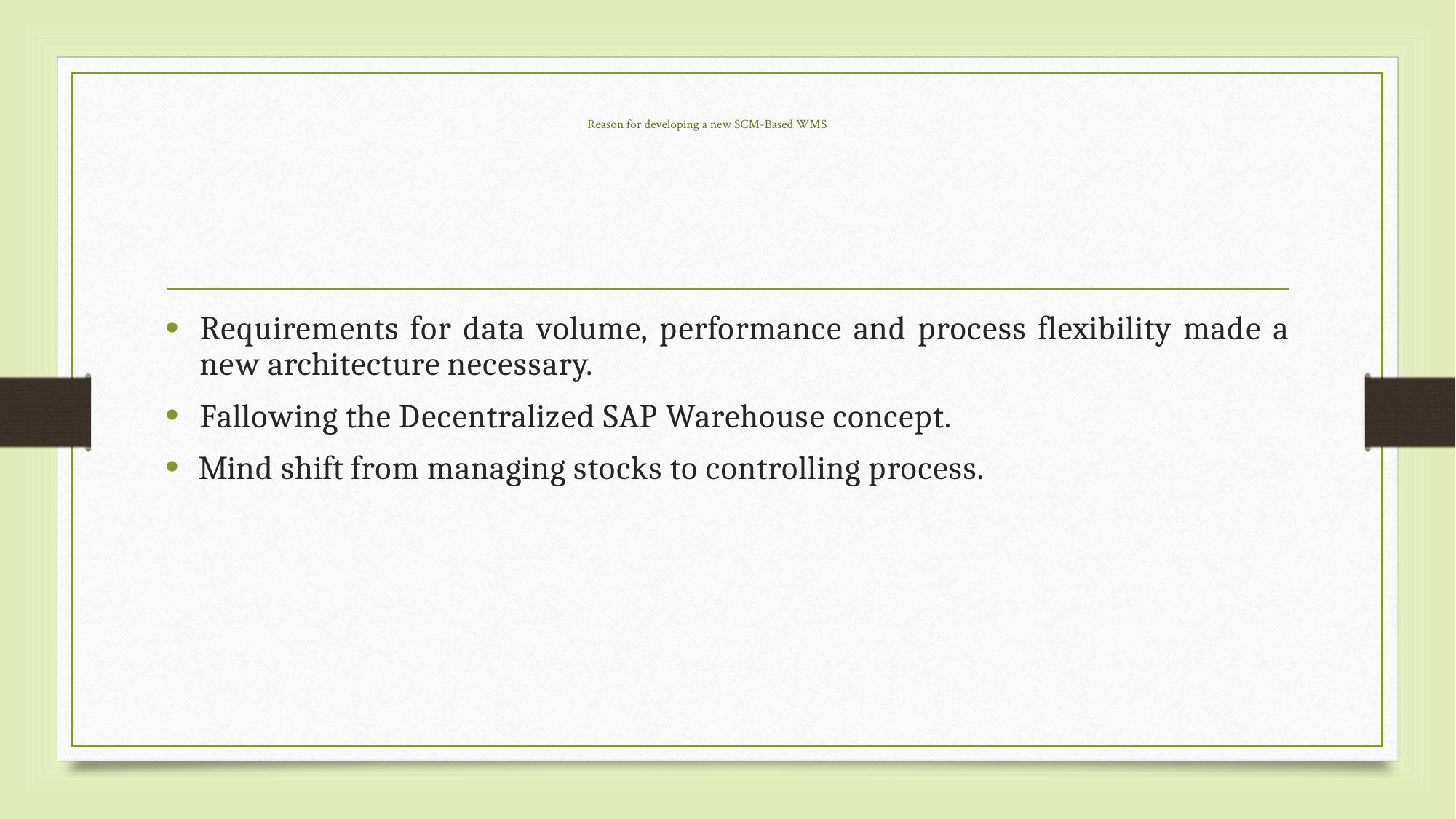

# Reason for developing a new SCM-Based WMS
Requirements for data volume, performance and process flexibility made a new architecture necessary.
Fallowing the Decentralized SAP Warehouse concept.
Mind shift from managing stocks to controlling process.